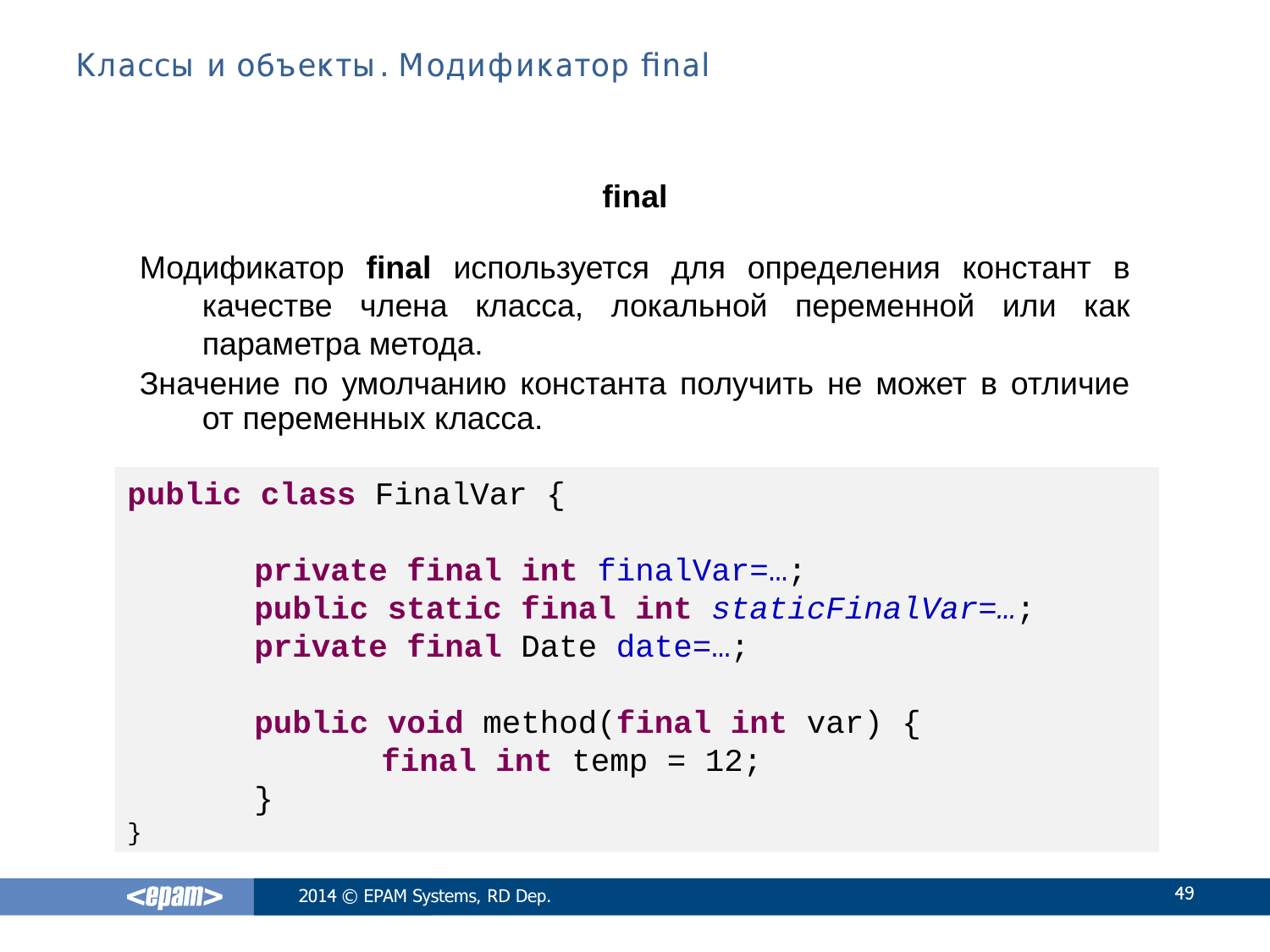

# Классы и объекты. Модификатор final
final

Модификатор final используется для определения констант в качестве члена класса, локальной переменной или как параметра метода.
Значение по умолчанию константа получить не может в отличие от переменных класса.

public class FinalVar {

	private final int finalVar=…;
	public static final int staticFinalVar=…;
	private final Date date=…;

	public void method(final int var) {
		final int temp = 12;
	}
}
49
2014 © EPAM Systems, RD Dep.